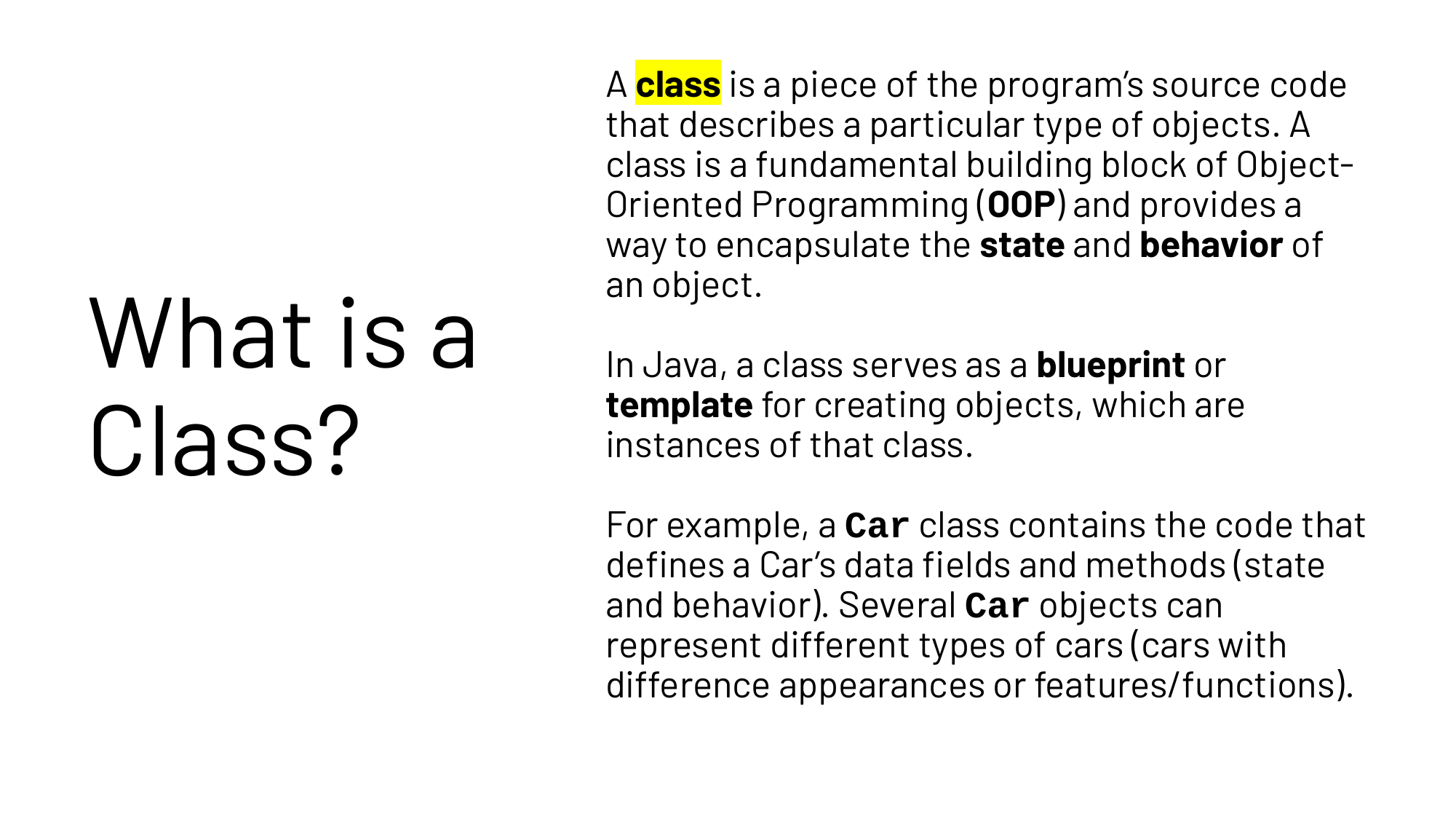

A class is a piece of the program’s source code that describes a particular type of objects. A class is a fundamental building block of Object-Oriented Programming (OOP) and provides a way to encapsulate the state and behavior of an object.

In Java, a class serves as a blueprint or template for creating objects, which are instances of that class.

For example, a Car class contains the code that defines a Car’s data fields and methods (state and behavior). Several Car objects can represent different types of cars (cars with difference appearances or features/functions).
# What is a Class?